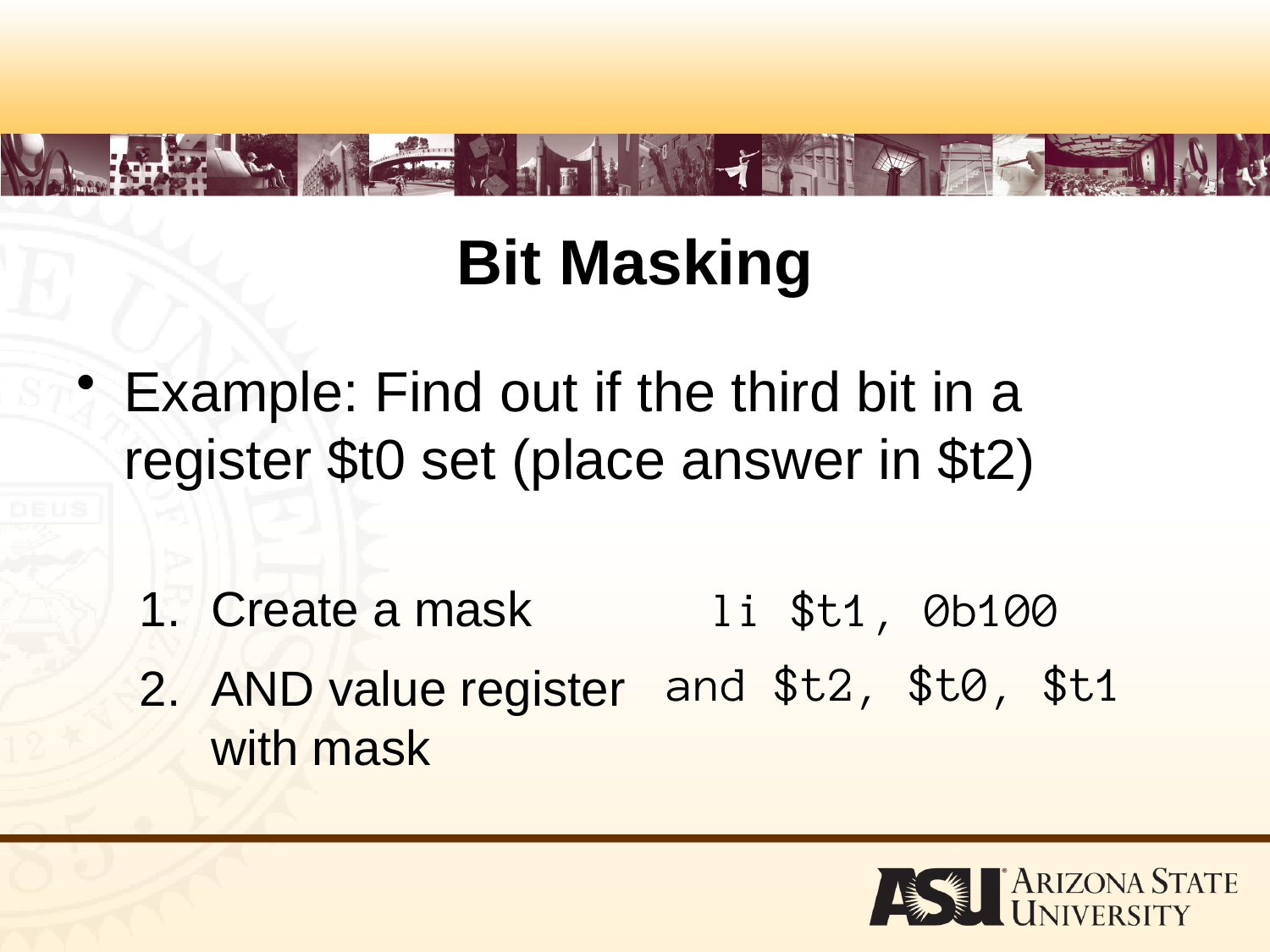

# Bit Masking
Example: Find out if the third bit in a register $t0 set (place answer in $t2)
Create a mask
li $t1, 0b100
and $t2, $t0, $t1
AND value register with mask